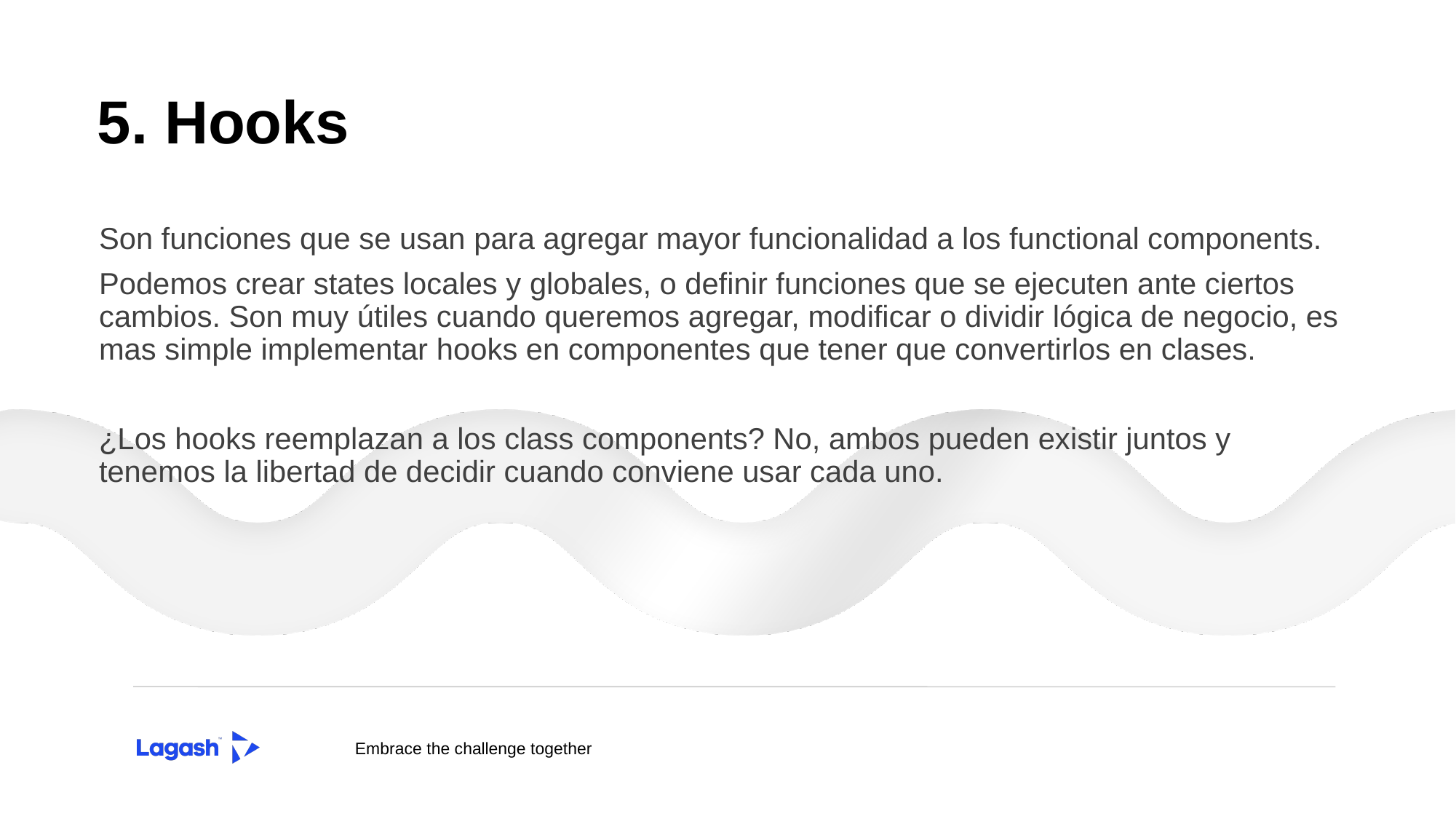

# 5. Hooks
Son funciones que se usan para agregar mayor funcionalidad a los functional components.
Podemos crear states locales y globales, o definir funciones que se ejecuten ante ciertos cambios. Son muy útiles cuando queremos agregar, modificar o dividir lógica de negocio, es mas simple implementar hooks en componentes que tener que convertirlos en clases.

¿Los hooks reemplazan a los class components? No, ambos pueden existir juntos y tenemos la libertad de decidir cuando conviene usar cada uno.